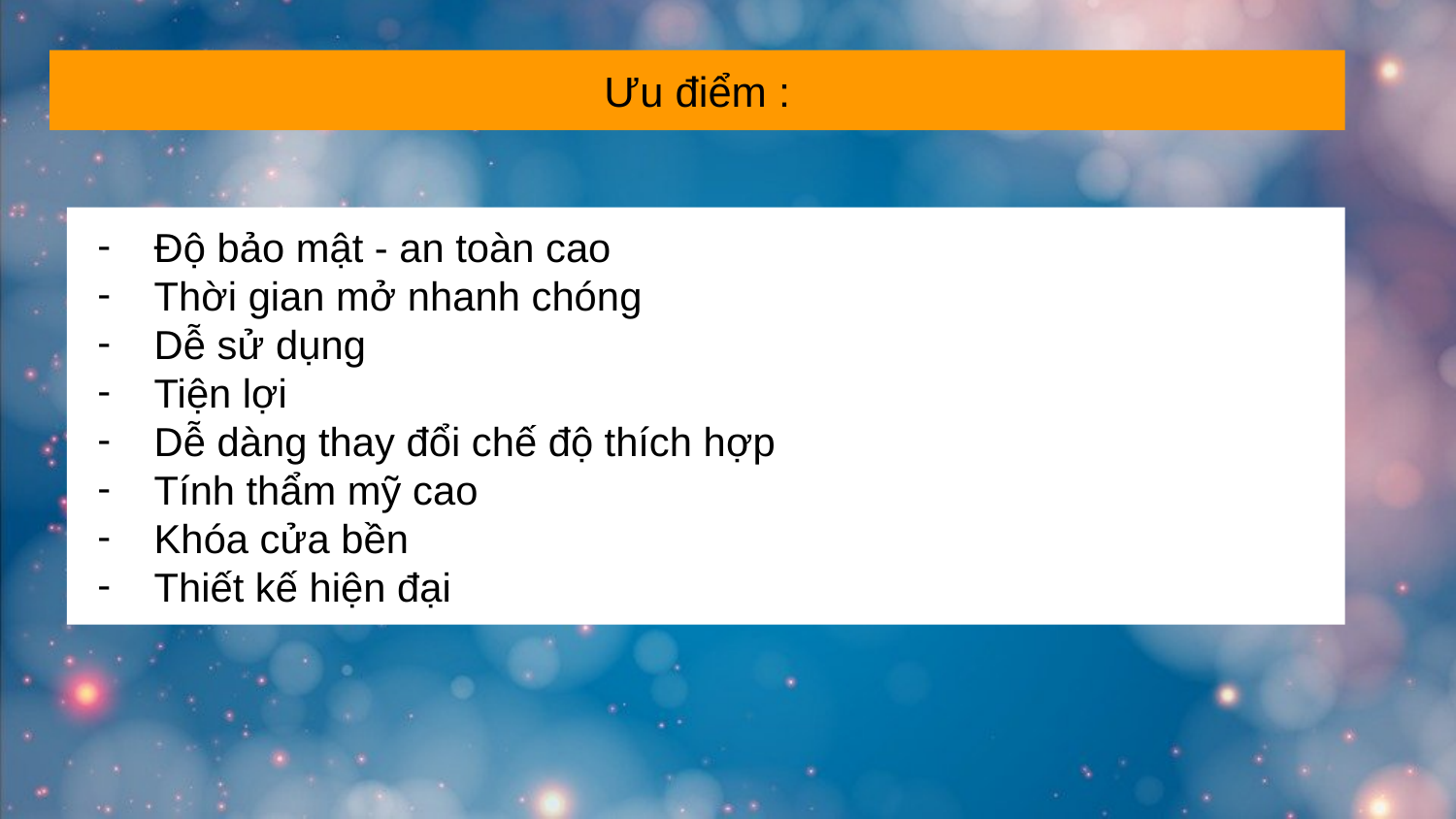

# Ưu điểm :
Độ bảo mật - an toàn cao
Thời gian mở nhanh chóng
Dễ sử dụng
Tiện lợi
Dễ dàng thay đổi chế độ thích hợp
Tính thẩm mỹ cao
Khóa cửa bền
Thiết kế hiện đại